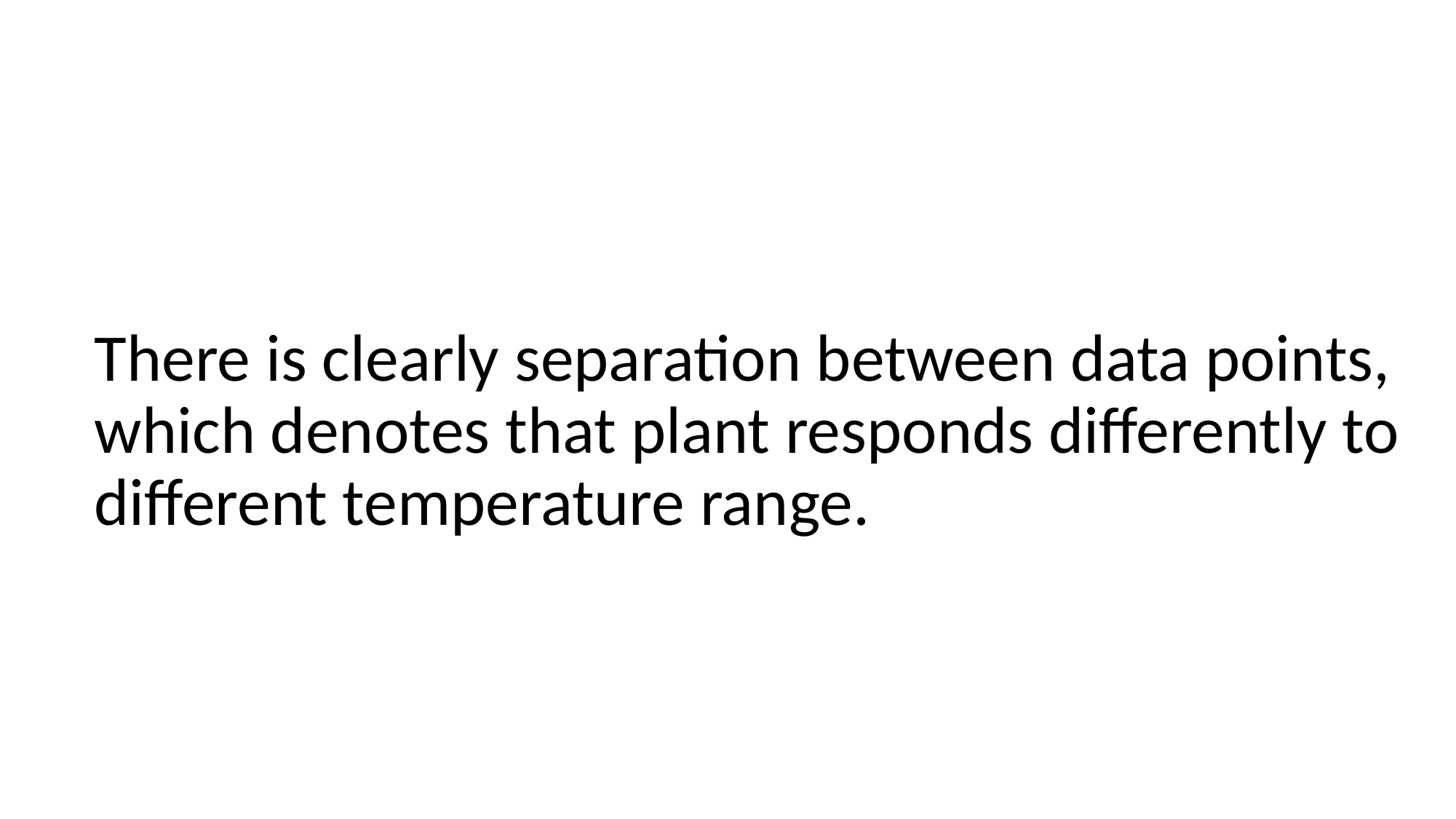

# There is clearly separation between data points, which denotes that plant responds differently to different temperature range.